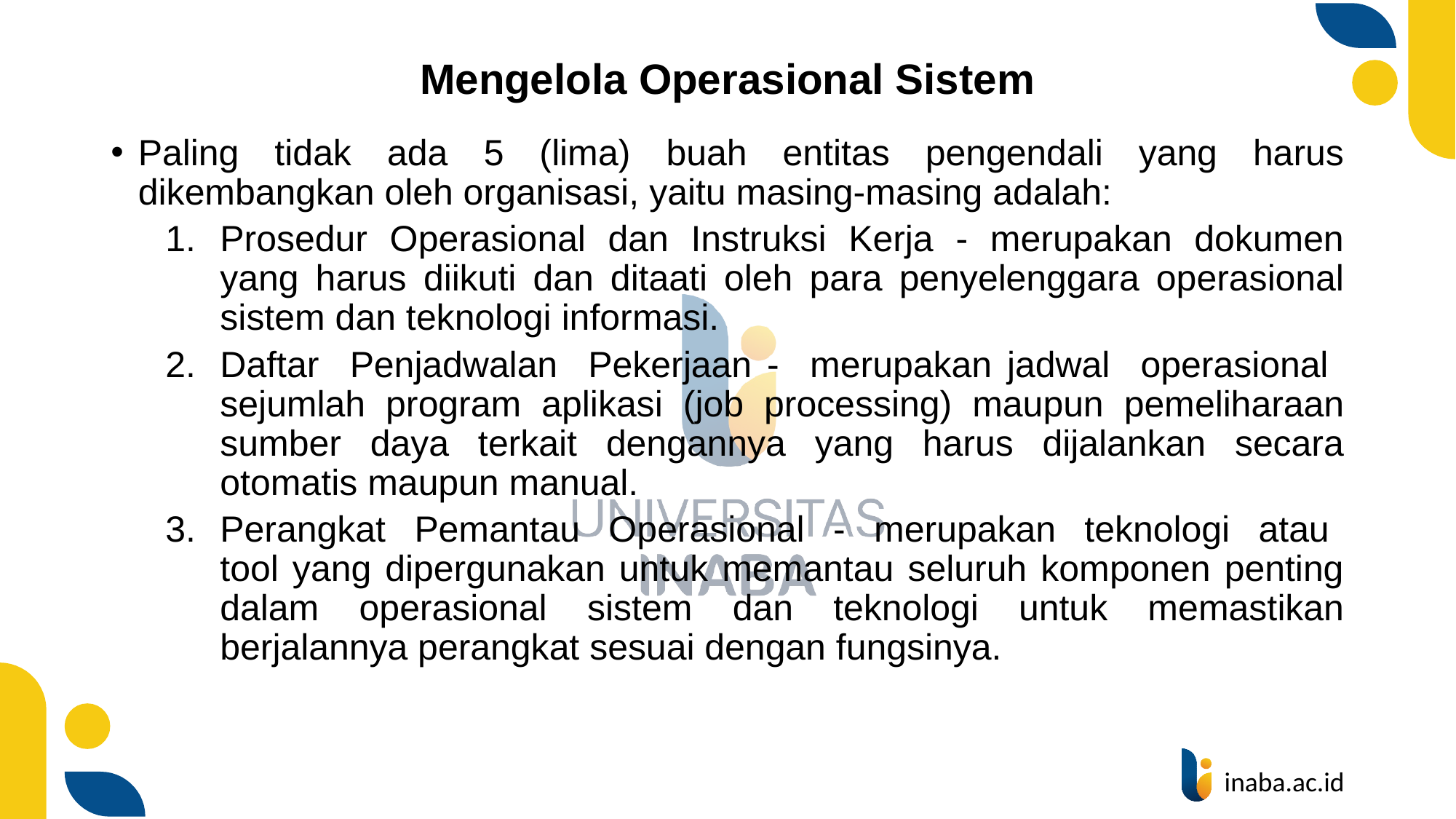

# Mengelola Operasional Sistem
Paling tidak ada 5 (lima) buah entitas pengendali yang harus dikembangkan oleh organisasi, yaitu masing-masing adalah:
Prosedur Operasional dan Instruksi Kerja - merupakan dokumen yang harus diikuti dan ditaati oleh para penyelenggara operasional sistem dan teknologi informasi.
Daftar  Penjadwalan  Pekerjaan -  merupakan jadwal  operasional  sejumlah program aplikasi (job processing) maupun pemeliharaan sumber daya terkait dengannya yang harus dijalankan secara otomatis maupun manual.
Perangkat  Pemantau  Operasional  -  merupakan  teknologi  atau  tool yang dipergunakan untuk memantau seluruh komponen penting dalam operasional sistem dan teknologi untuk memastikan berjalannya perangkat sesuai dengan fungsinya.